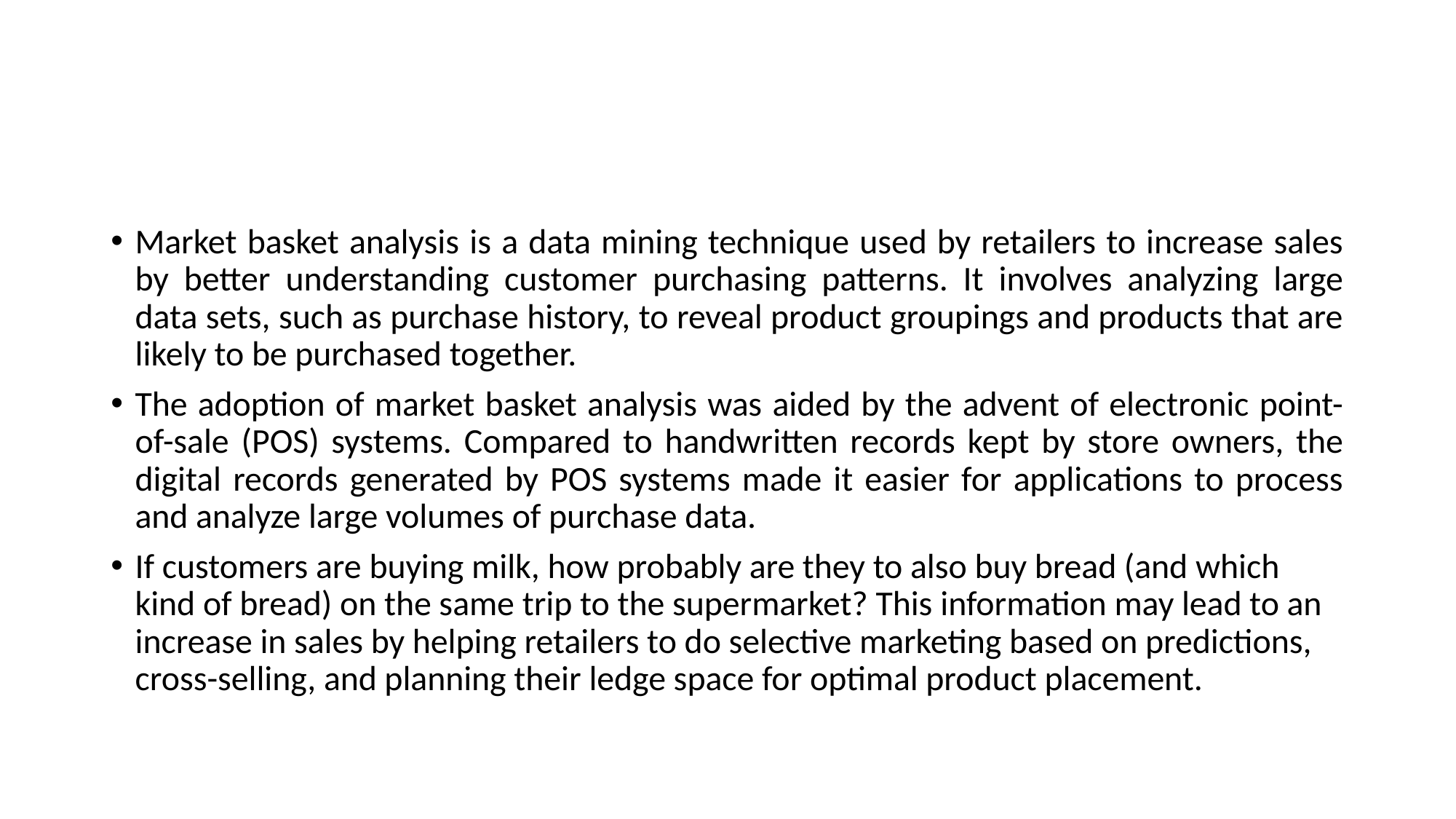

#
Market basket analysis is a data mining technique used by retailers to increase sales by better understanding customer purchasing patterns. It involves analyzing large data sets, such as purchase history, to reveal product groupings and products that are likely to be purchased together.
The adoption of market basket analysis was aided by the advent of electronic point-of-sale (POS) systems. Compared to handwritten records kept by store owners, the digital records generated by POS systems made it easier for applications to process and analyze large volumes of purchase data.
If customers are buying milk, how probably are they to also buy bread (and which kind of bread) on the same trip to the supermarket? This information may lead to an increase in sales by helping retailers to do selective marketing based on predictions, cross-selling, and planning their ledge space for optimal product placement.